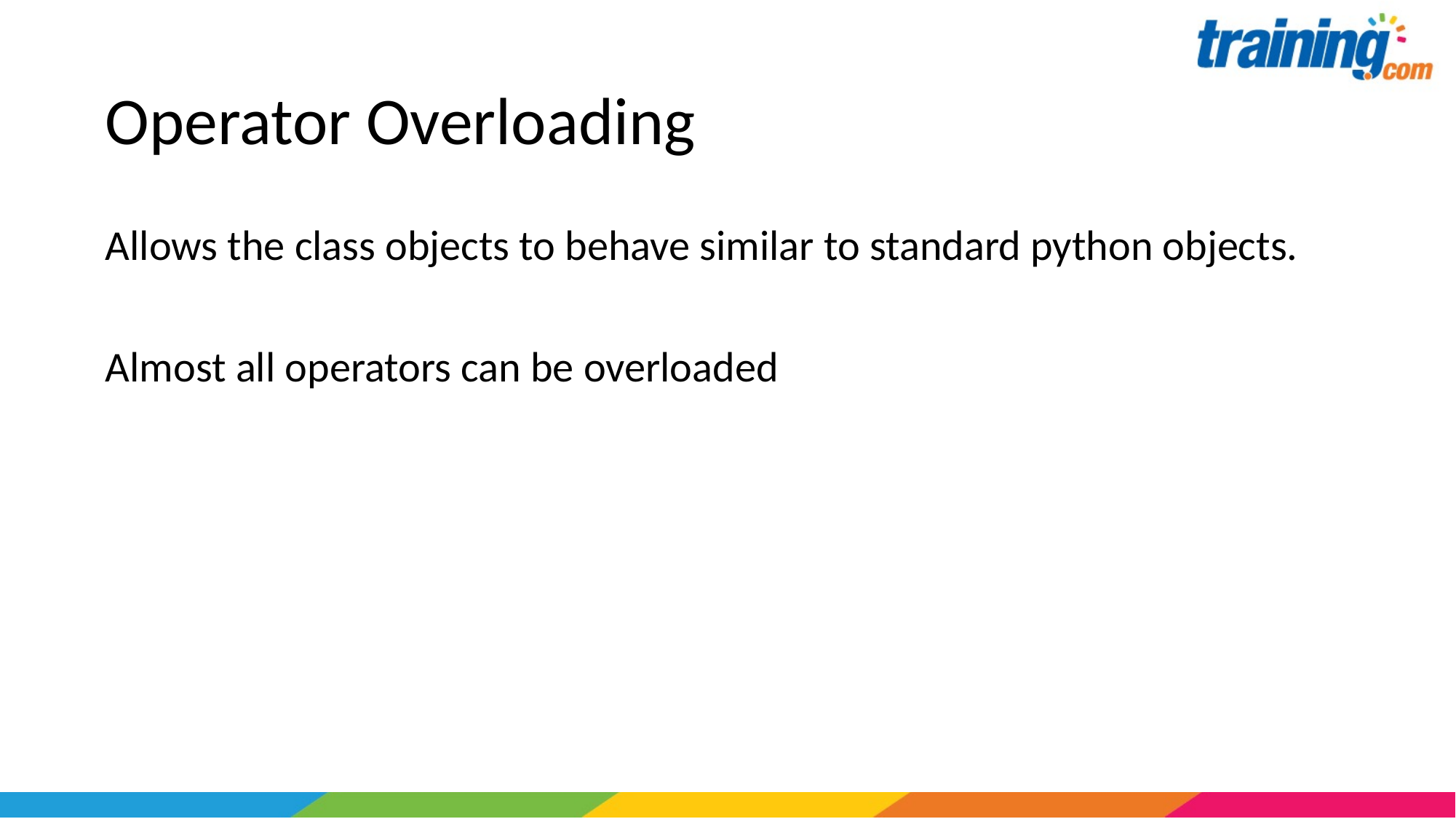

# Operator Overloading
Allows the class objects to behave similar to standard python objects.

Almost all operators can be overloaded